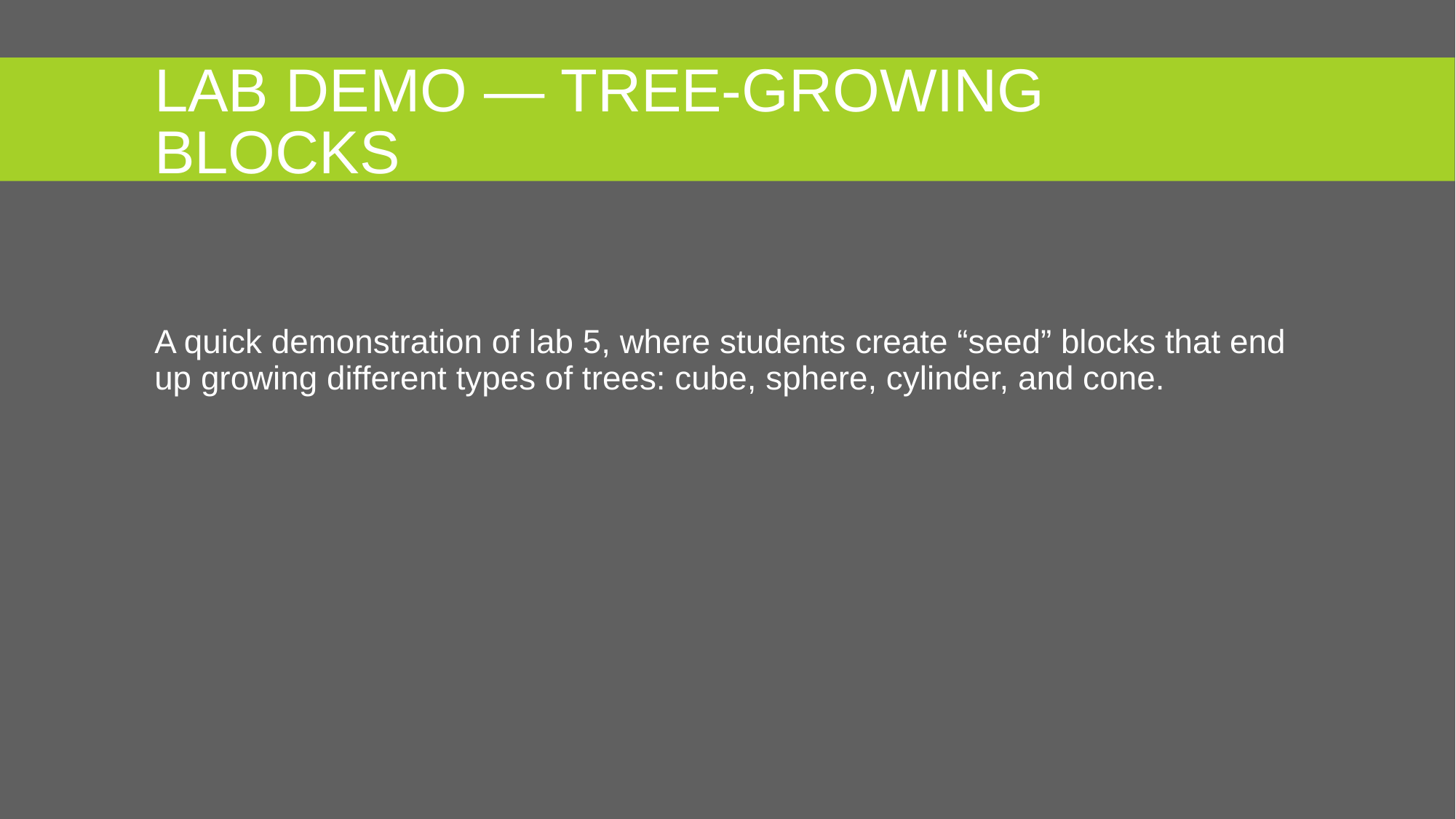

# Lab Demo — Tree-Growing Blocks
A quick demonstration of lab 5, where students create “seed” blocks that end up growing different types of trees: cube, sphere, cylinder, and cone.